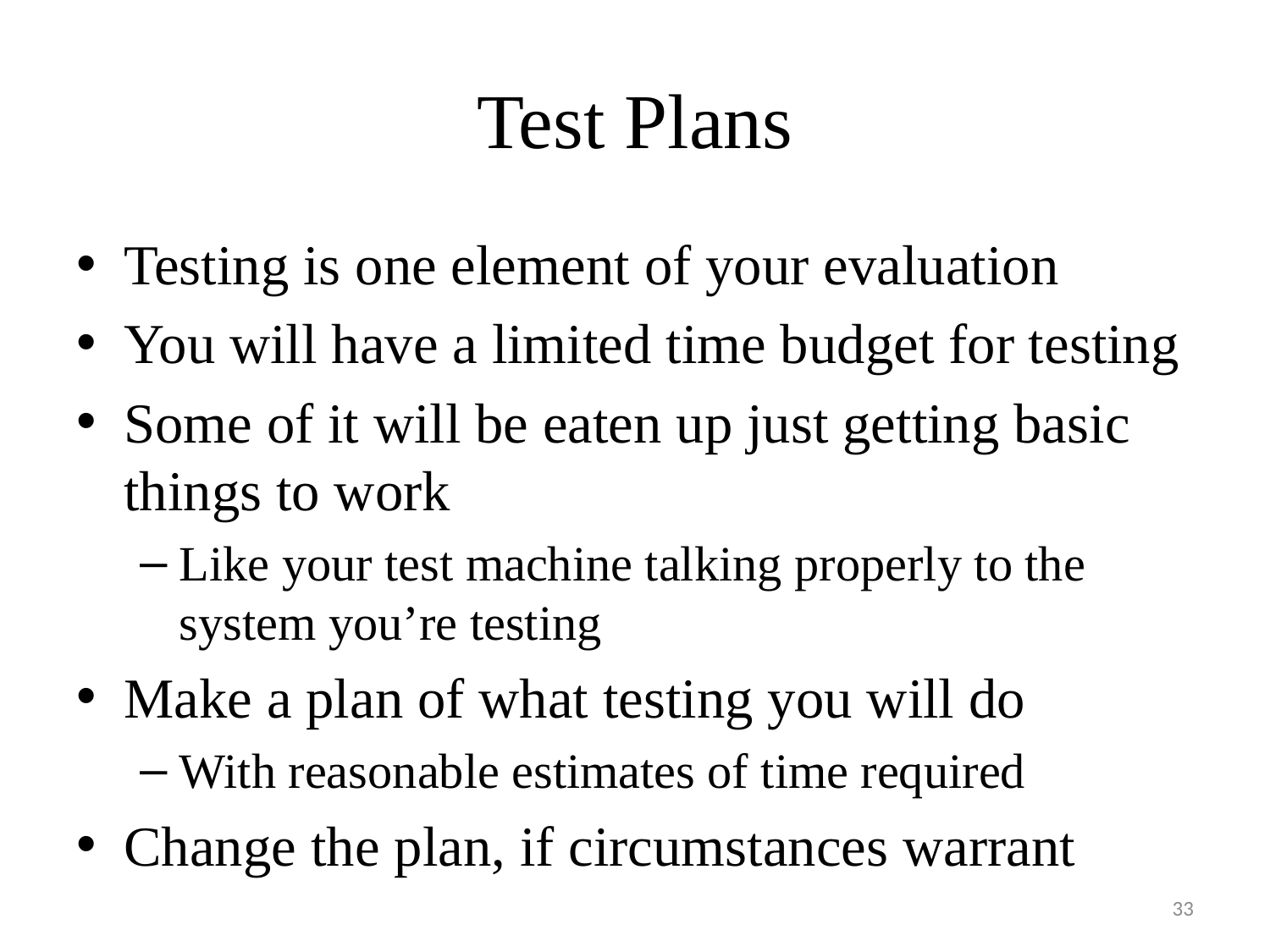

# Test Plans
Testing is one element of your evaluation
You will have a limited time budget for testing
Some of it will be eaten up just getting basic things to work
Like your test machine talking properly to the system you’re testing
Make a plan of what testing you will do
With reasonable estimates of time required
Change the plan, if circumstances warrant
33